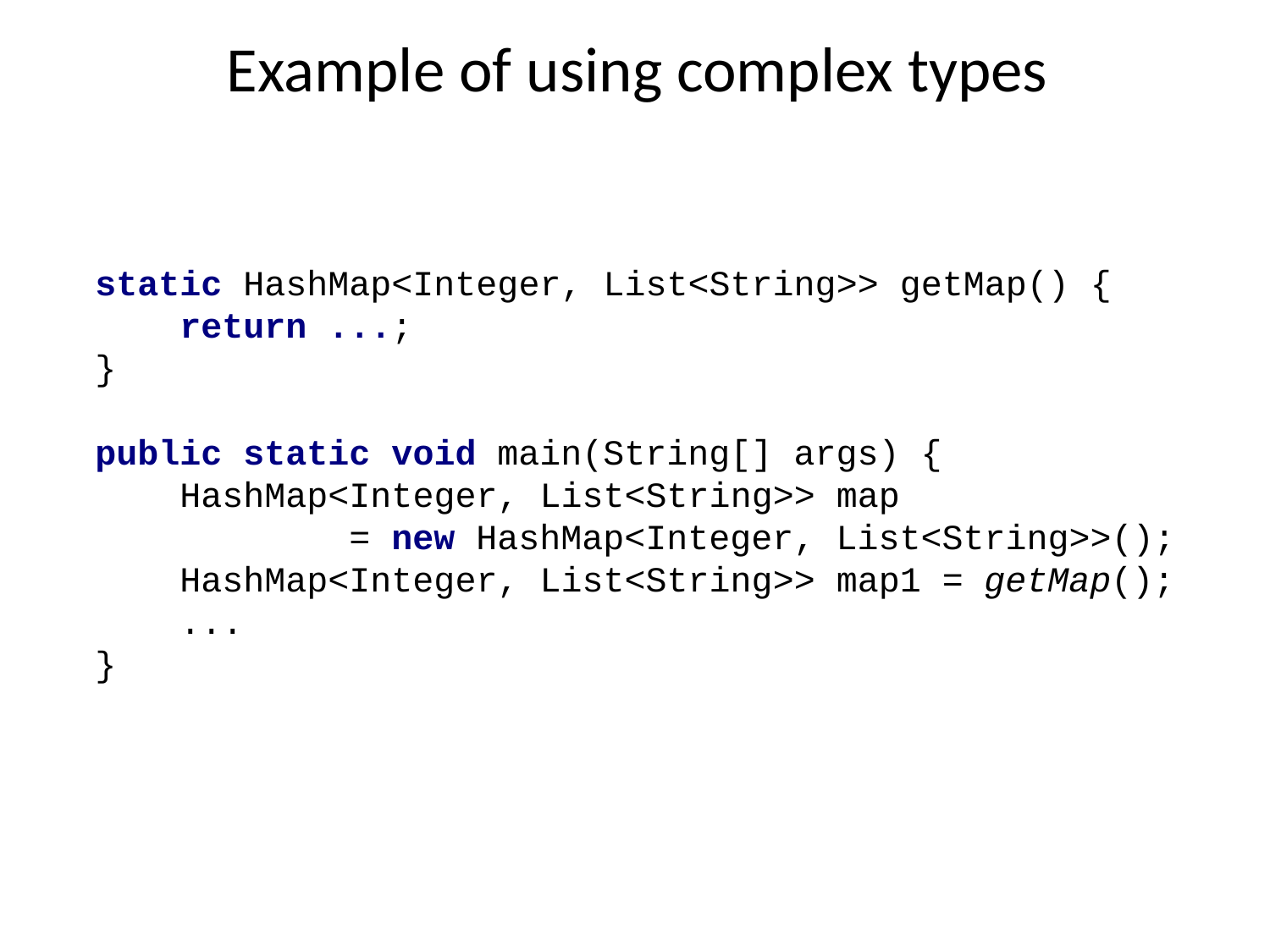

# Example of using complex types
static HashMap<Integer, List<String>> getMap() {
    return ...;
}
public static void main(String[] args) {
    HashMap<Integer, List<String>> map
            = new HashMap<Integer, List<String>>();
    HashMap<Integer, List<String>> map1 = getMap();
    ...
}